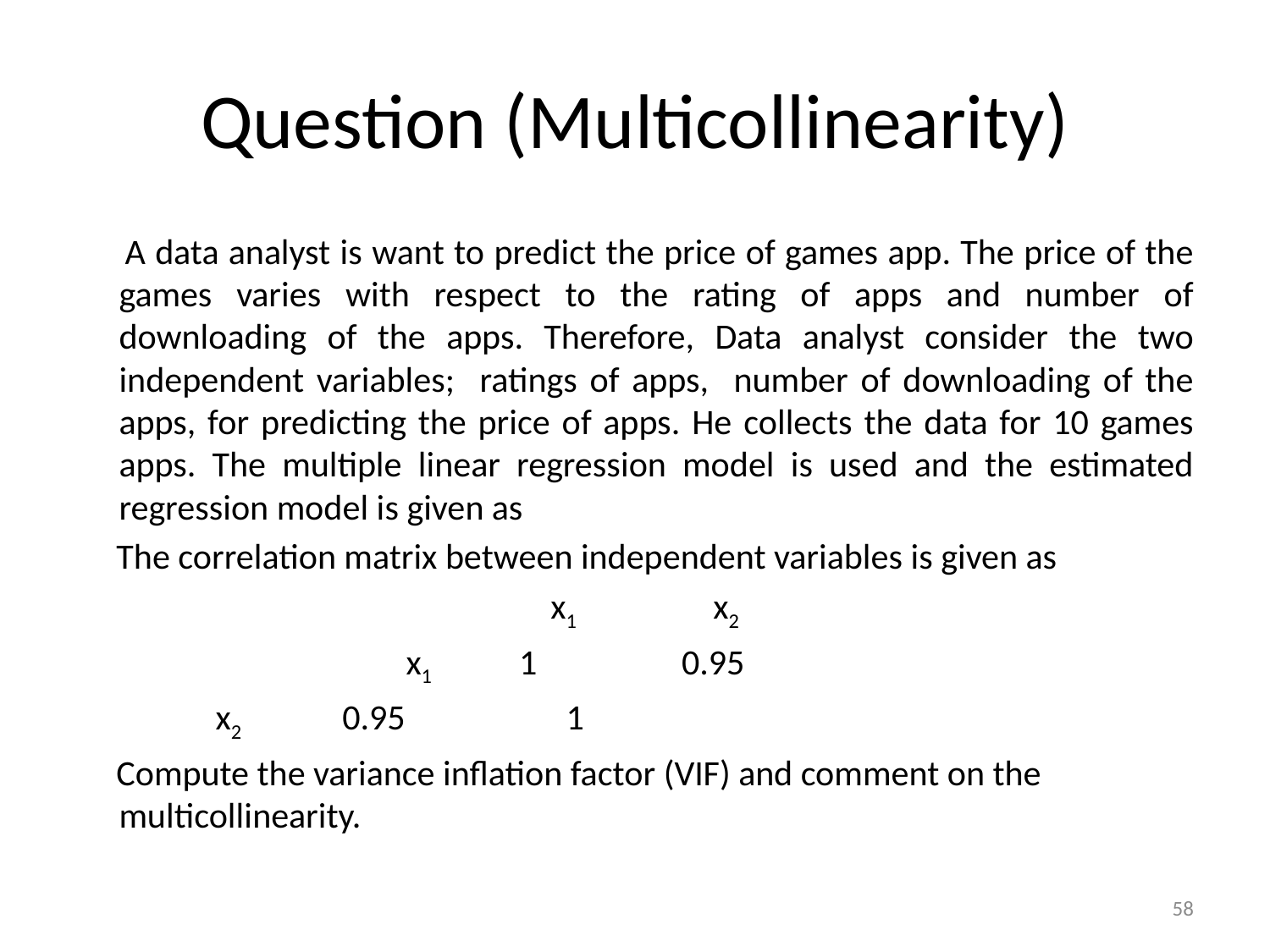

# Question (Multicollinearity)
     A data analyst is want to predict the price of games app. The price of the games varies with respect to the rating of apps and number of downloading of the apps. Therefore, Data analyst consider the two independent variables;  ratings of apps,  number of downloading of the apps, for predicting the price of apps. He collects the data for 10 games apps. The multiple linear regression model is used and the estimated regression model is given as
     The correlation matrix between independent variables is given as
                                                           x1                 x2
                                         x1   	1                  0.95
   			            x2             0.95                    1
     Compute the variance inflation factor (VIF) and comment on the multicollinearity.

58